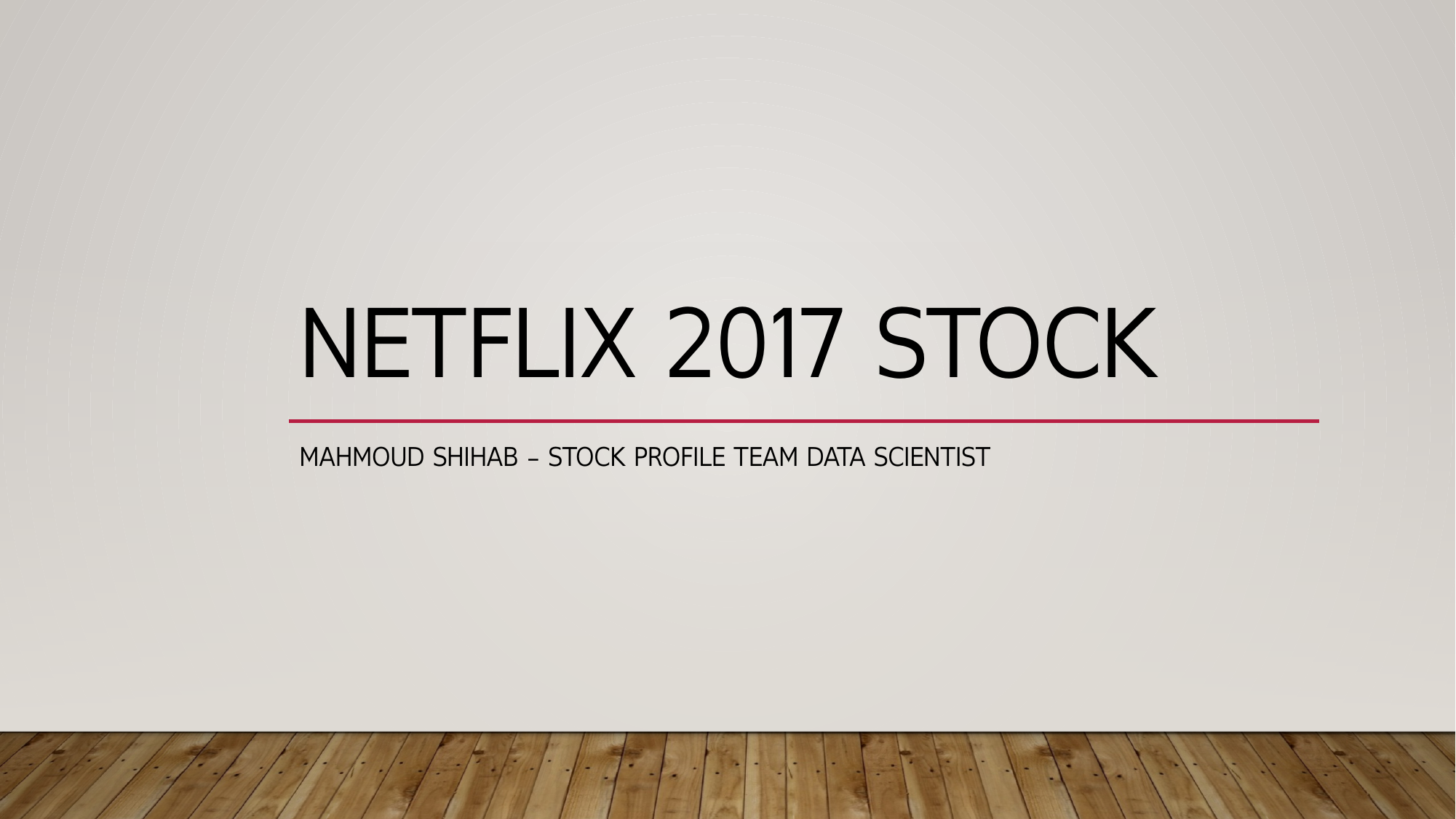

# Netflix 2017 Stock
Mahmoud Shihab – Stock Profile Team Data Scientist